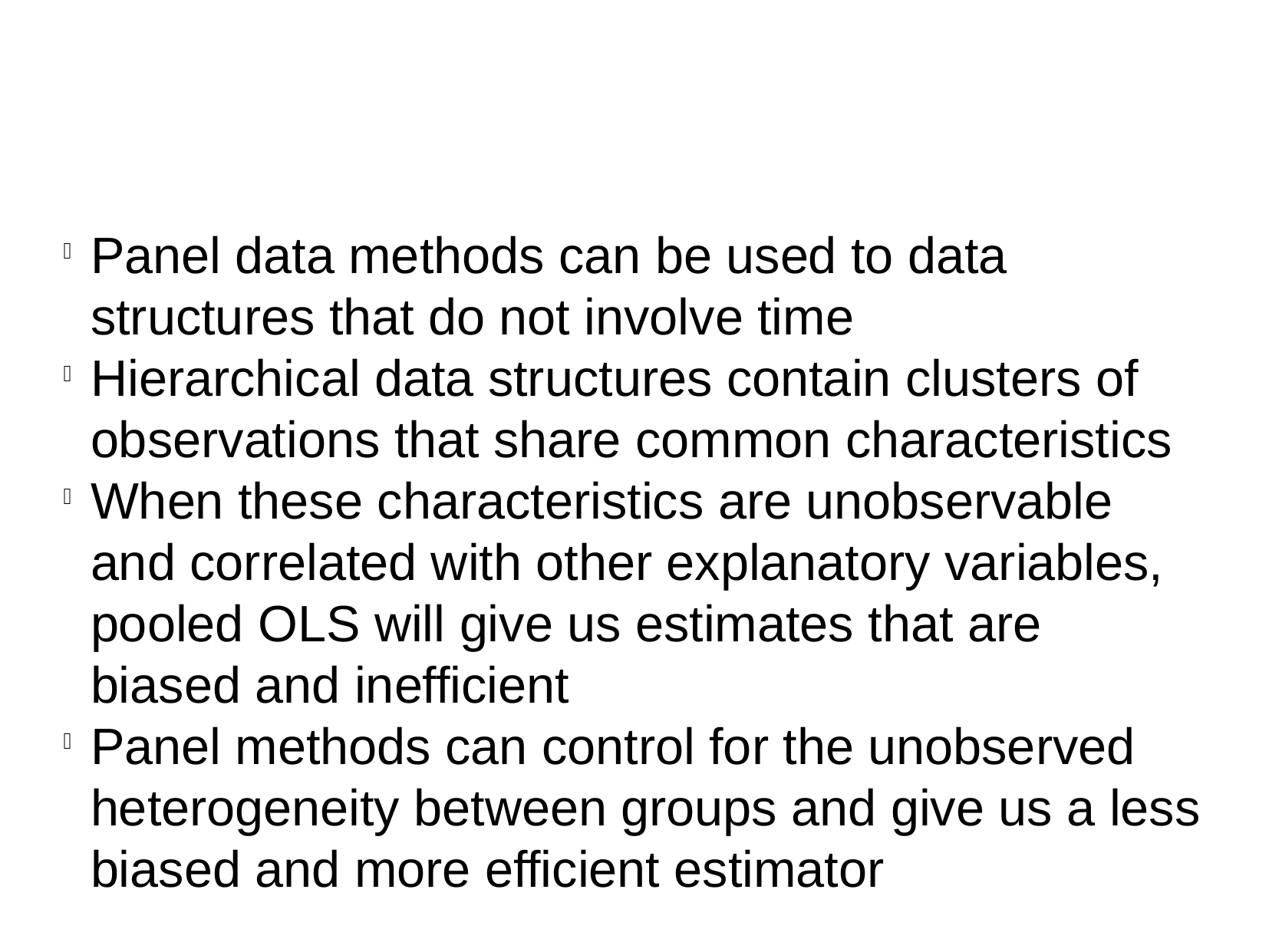

Panel data methods can be used to data structures that do not involve time
Hierarchical data structures contain clusters of observations that share common characteristics
When these characteristics are unobservable and correlated with other explanatory variables, pooled OLS will give us estimates that are biased and inefficient
Panel methods can control for the unobserved heterogeneity between groups and give us a less biased and more efficient estimator